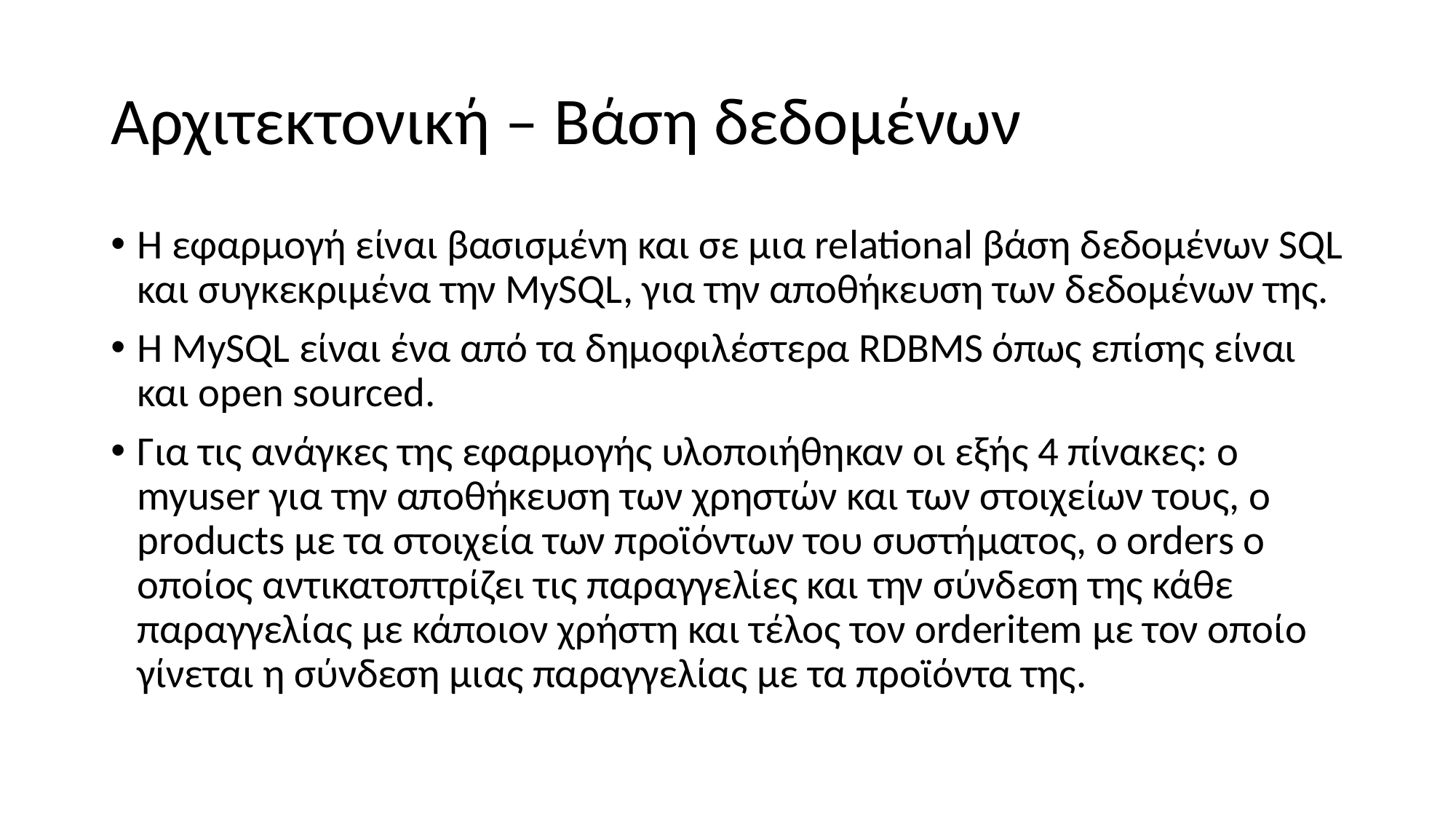

# Αρχιτεκτονική – Βάση δεδομένων
Η εφαρμογή είναι βασισμένη και σε μια relational βάση δεδομένων SQL και συγκεκριμένα την MySQL, για την αποθήκευση των δεδομένων της.
Η MySQL είναι ένα από τα δημοφιλέστερα RDBMS όπως επίσης είναι και open sourced.
Για τις ανάγκες της εφαρμογής υλοποιήθηκαν οι εξής 4 πίνακες: ο myuser για την αποθήκευση των χρηστών και των στοιχείων τους, ο products με τα στοιχεία των προϊόντων του συστήματος, ο orders ο οποίος αντικατοπτρίζει τις παραγγελίες και την σύνδεση της κάθε παραγγελίας με κάποιον χρήστη και τέλος τον οrderitem με τον οποίο γίνεται η σύνδεση μιας παραγγελίας με τα προϊόντα της.